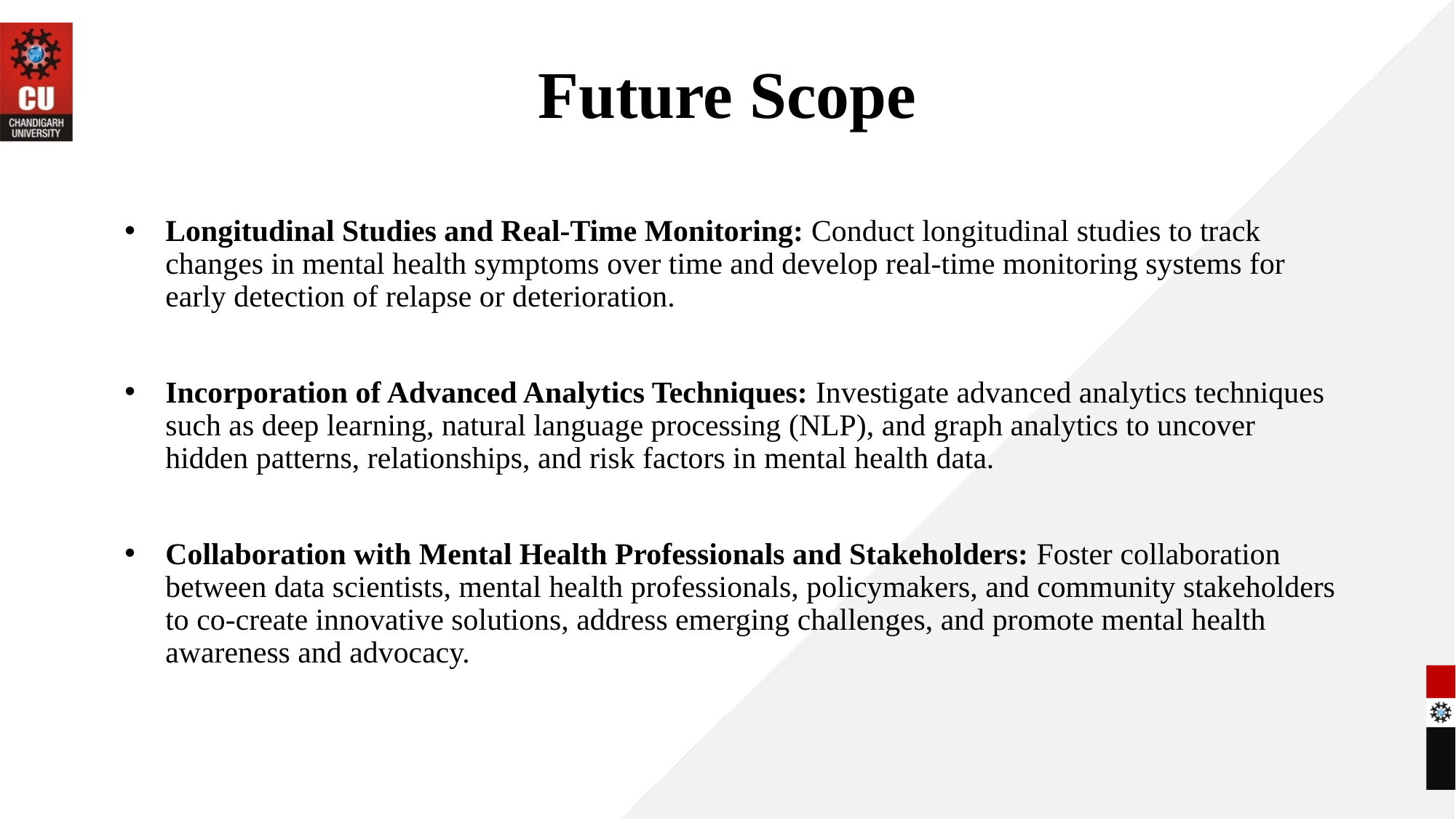

# Future Scope
Longitudinal Studies and Real-Time Monitoring: Conduct longitudinal studies to track changes in mental health symptoms over time and develop real-time monitoring systems for early detection of relapse or deterioration.

Incorporation of Advanced Analytics Techniques: Investigate advanced analytics techniques such as deep learning, natural language processing (NLP), and graph analytics to uncover hidden patterns, relationships, and risk factors in mental health data.

Collaboration with Mental Health Professionals and Stakeholders: Foster collaboration between data scientists, mental health professionals, policymakers, and community stakeholders to co-create innovative solutions, address emerging challenges, and promote mental health awareness and advocacy.
20